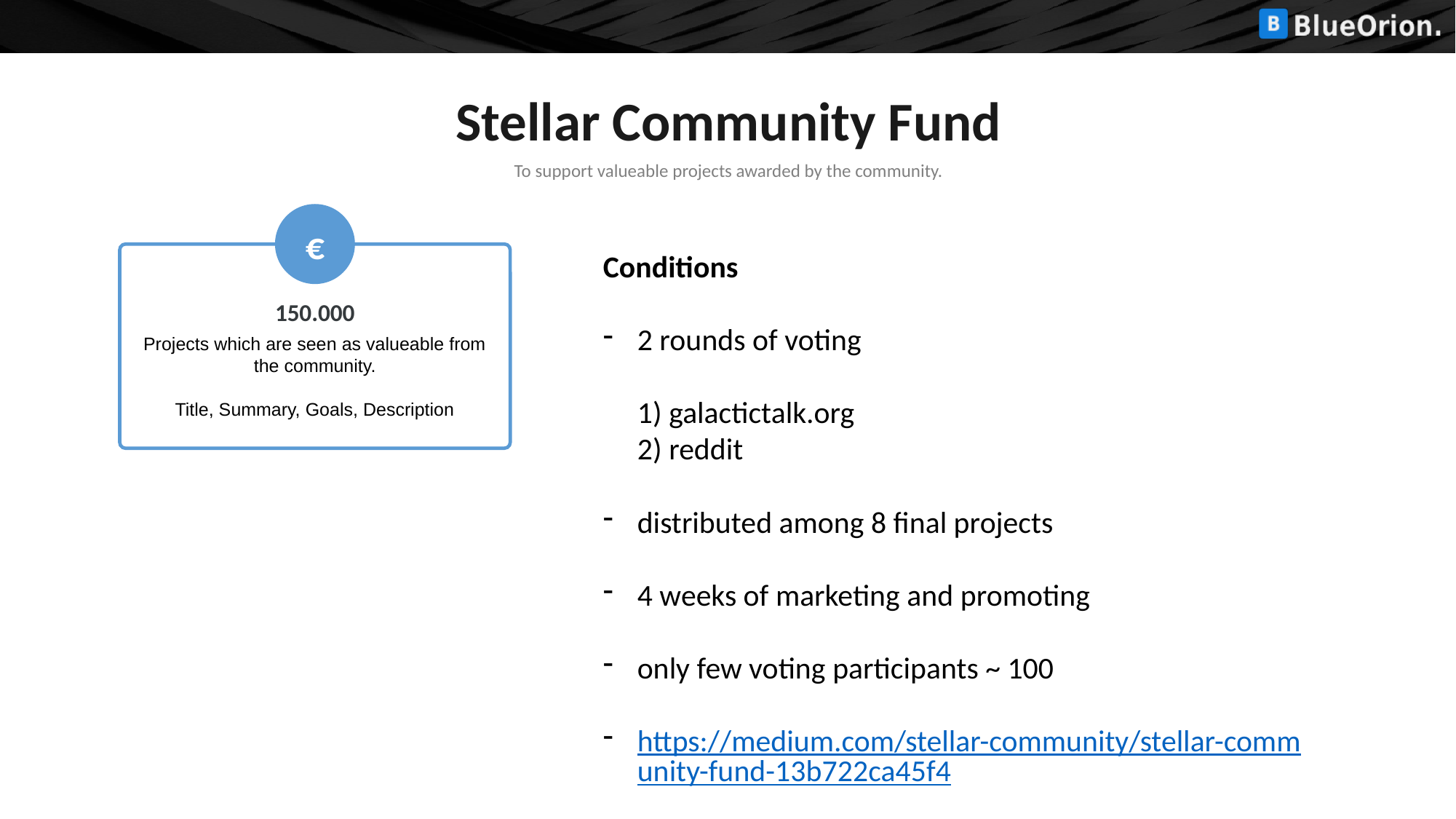

Stellar Community Fund
To support valueable projects awarded by the community.

€
Conditions

2 rounds of voting
1) galactictalk.org
2) reddit

distributed among 8 final projects

4 weeks of marketing and promoting

only few voting participants ~ 100

https://medium.com/stellar-community/stellar-community-fund-13b722ca45f4

150.000
Projects which are seen as valueable from the community.

Title, Summary, Goals, Description